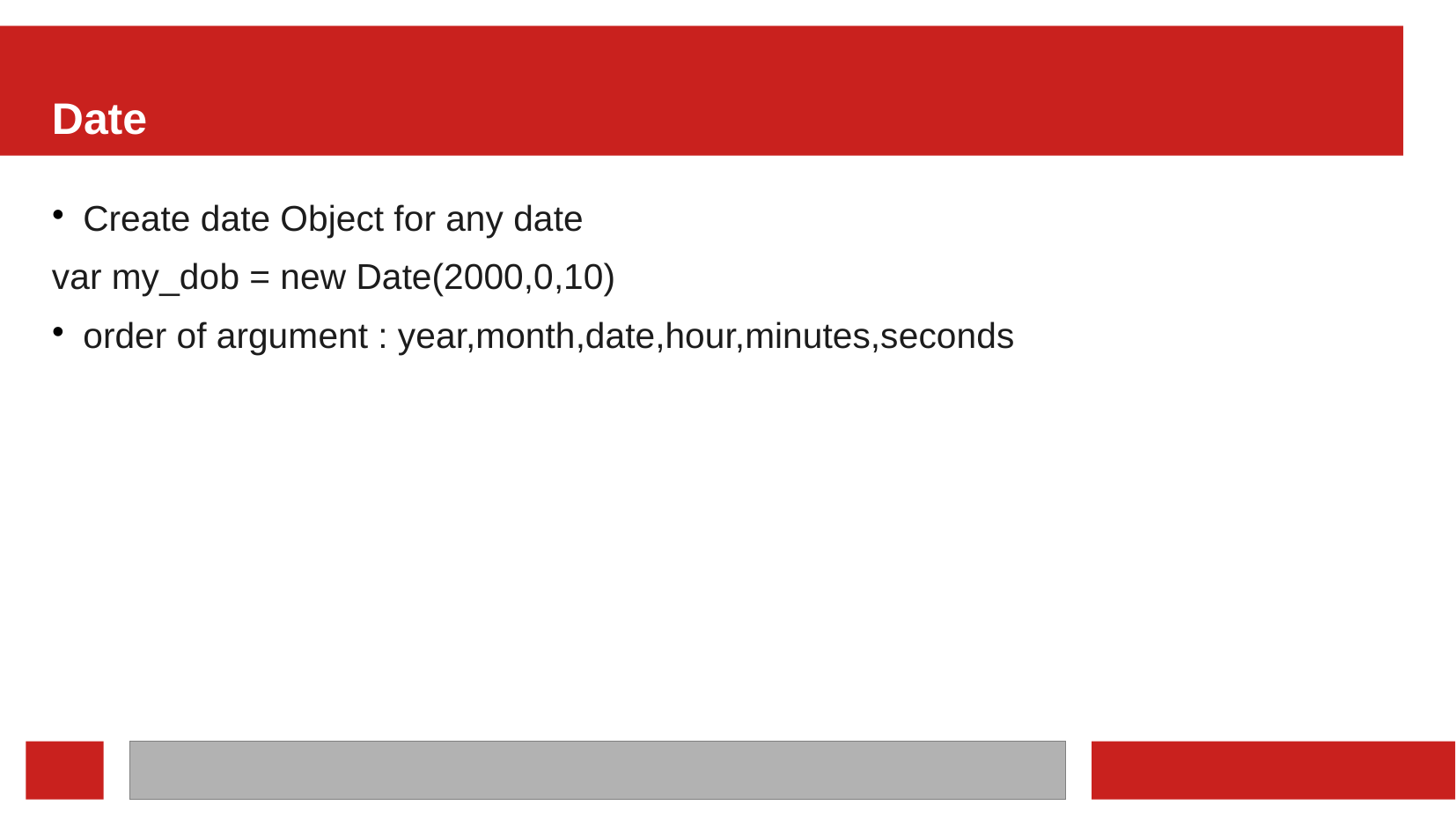

Date
Create date Object for any date
var my_dob = new Date(2000,0,10)
order of argument : year,month,date,hour,minutes,seconds